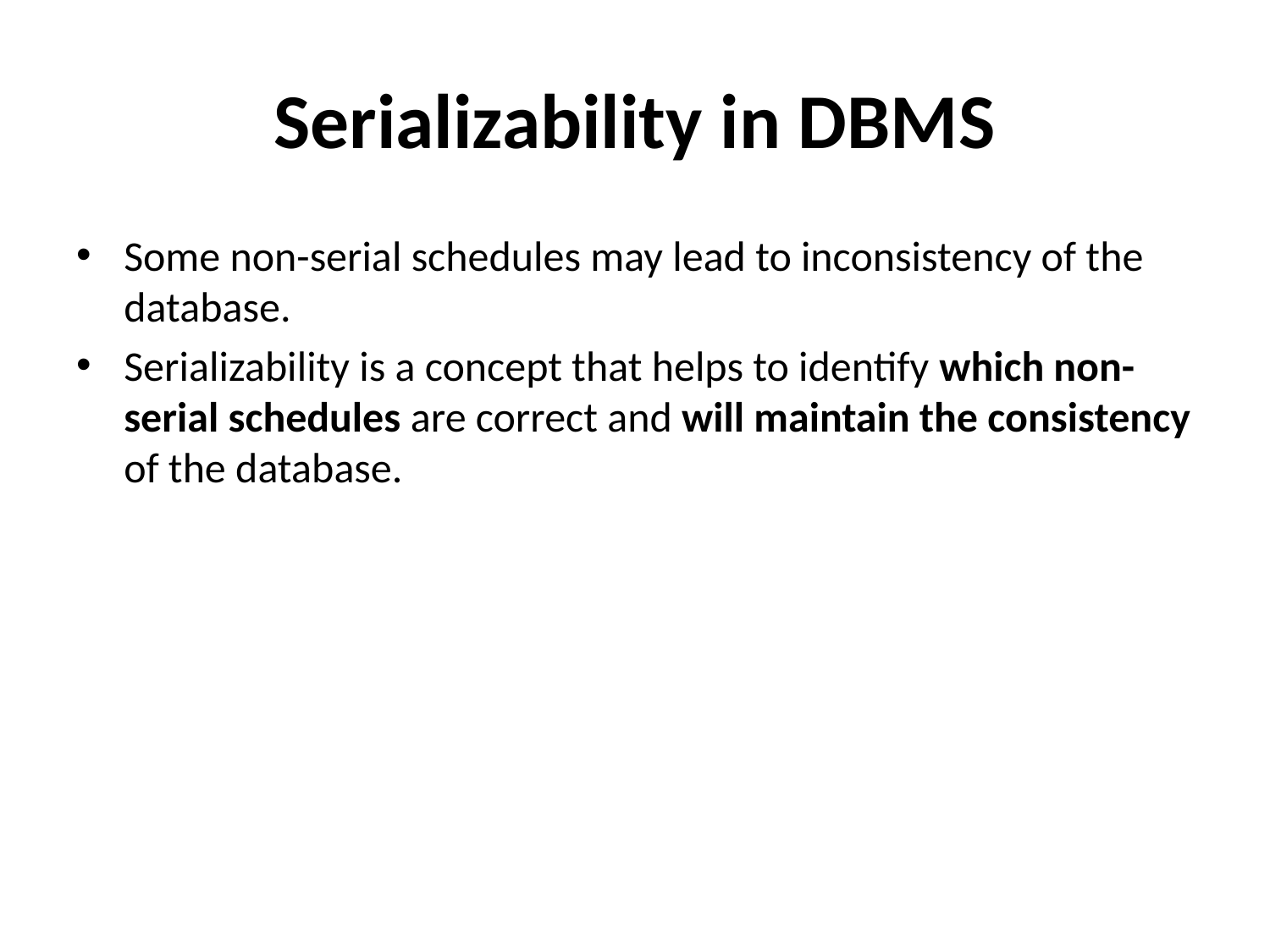

# Serializability in DBMS
Some non-serial schedules may lead to inconsistency of the database.
Serializability is a concept that helps to identify which non-serial schedules are correct and will maintain the consistency of the database.